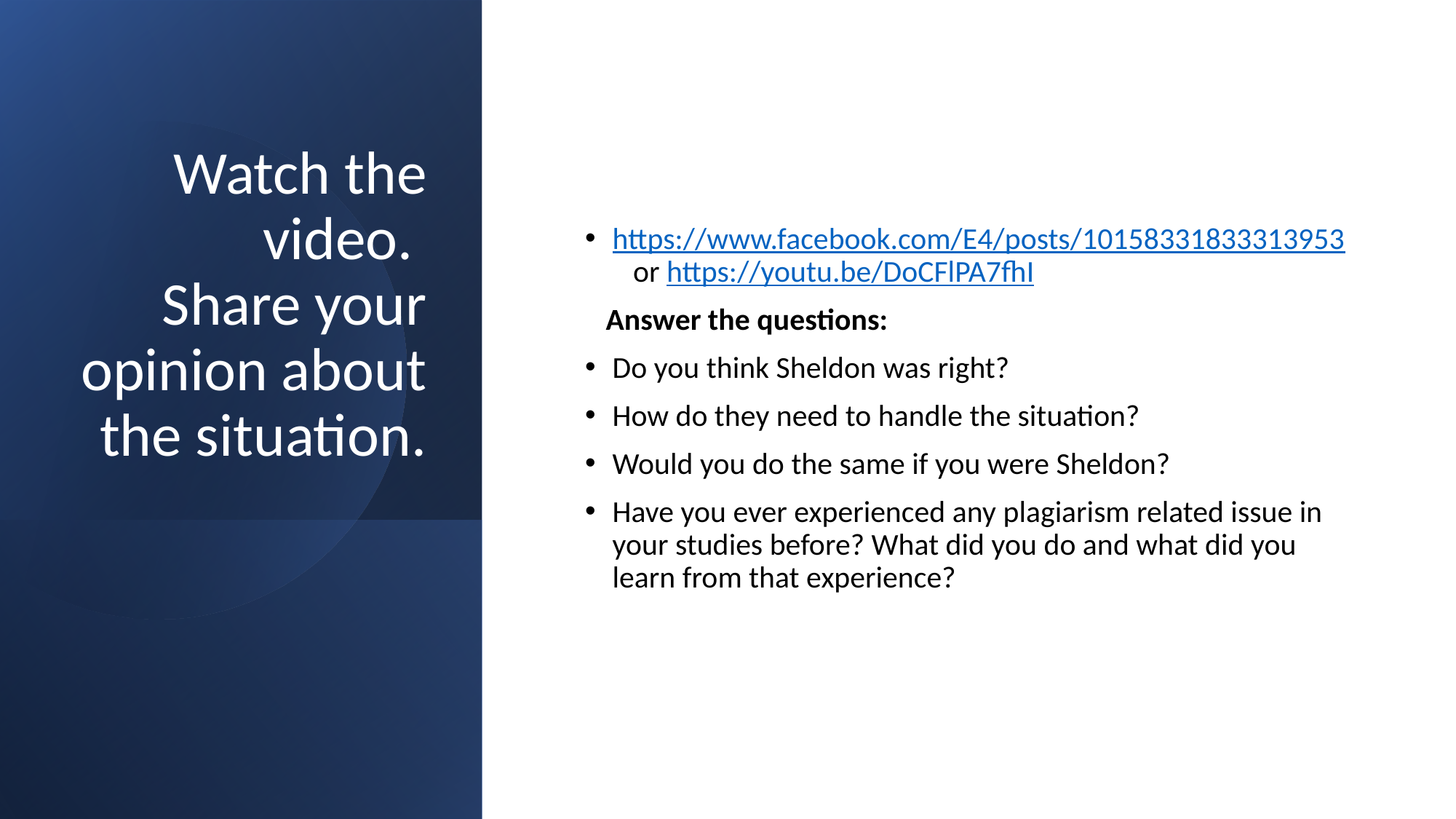

# Watch the video. Share your opinion about the situation.
https://www.facebook.com/E4/posts/10158331833313953    or https://youtu.be/DoCFlPA7fhI
   Answer the questions:
Do you think Sheldon was right?
How do they need to handle the situation?
Would you do the same if you were Sheldon?
Have you ever experienced any plagiarism related issue in your studies before? What did you do and what did you learn from that experience?